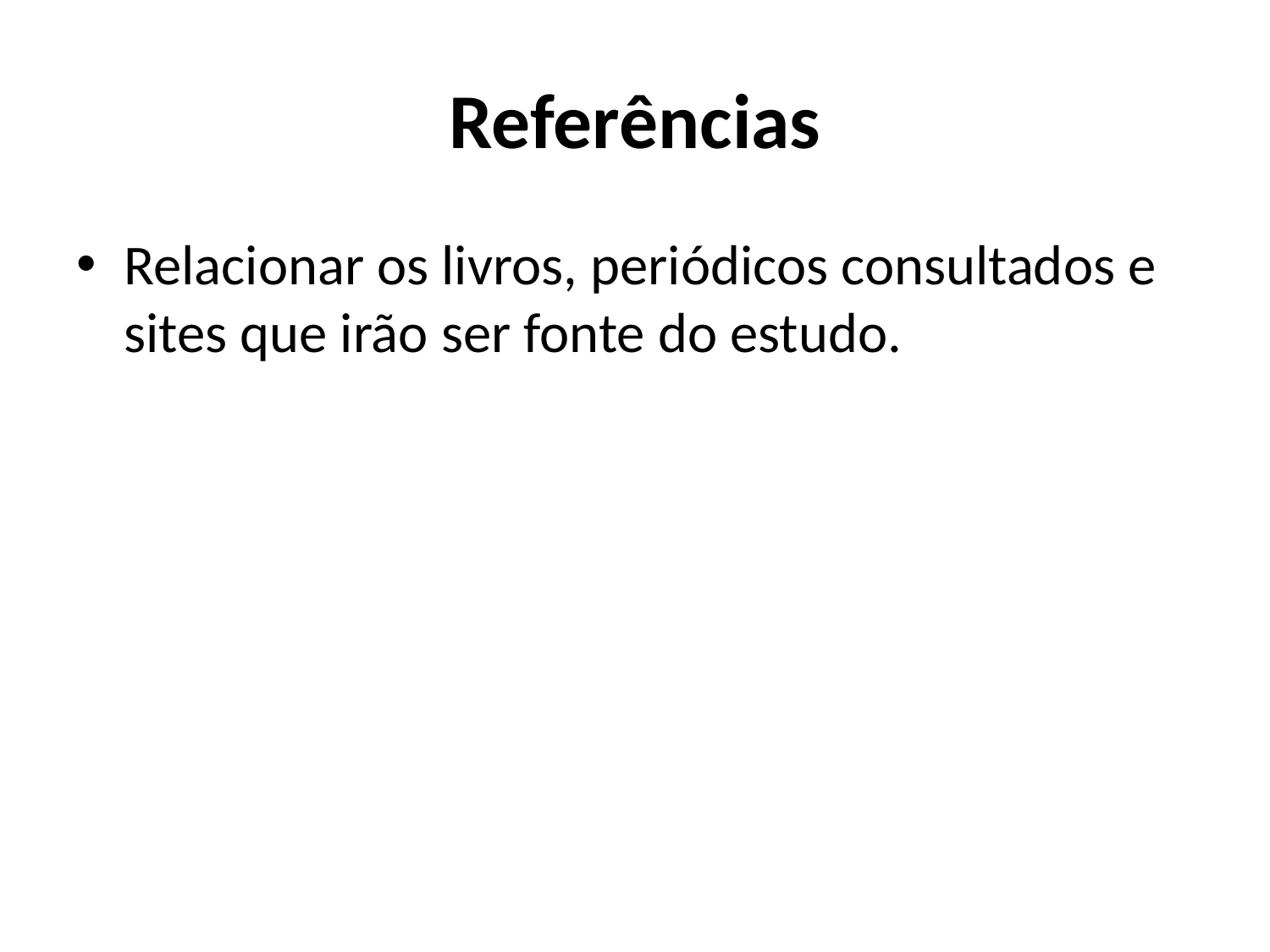

# Referências
Relacionar os livros, periódicos consultados e sites que irão ser fonte do estudo.